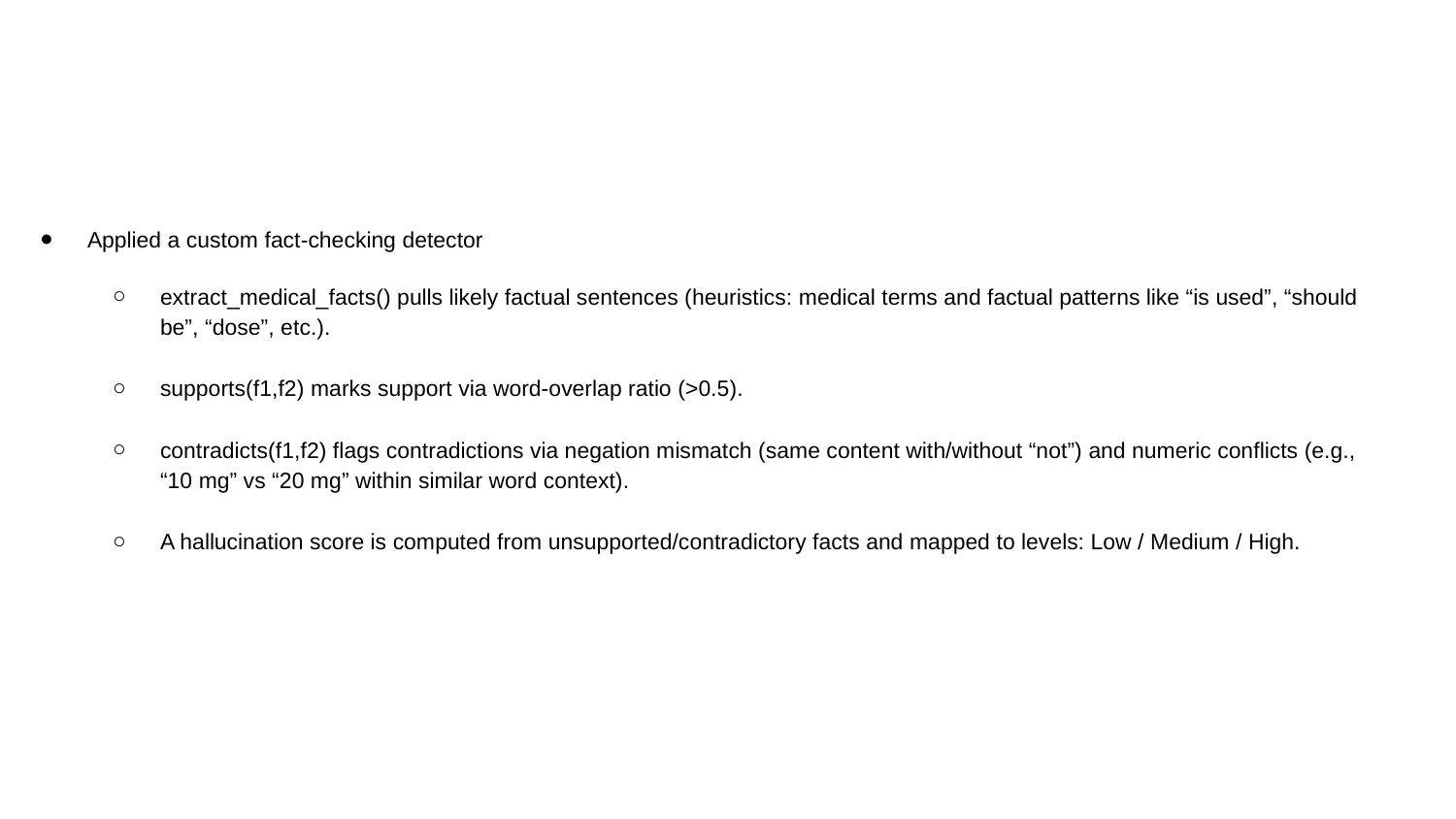

Applied a custom fact-checking detector
extract_medical_facts() pulls likely factual sentences (heuristics: medical terms and factual patterns like “is used”, “should be”, “dose”, etc.).
supports(f1,f2) marks support via word-overlap ratio (>0.5).
contradicts(f1,f2) flags contradictions via negation mismatch (same content with/without “not”) and numeric conflicts (e.g., “10 mg” vs “20 mg” within similar word context).
A hallucination score is computed from unsupported/contradictory facts and mapped to levels: Low / Medium / High.